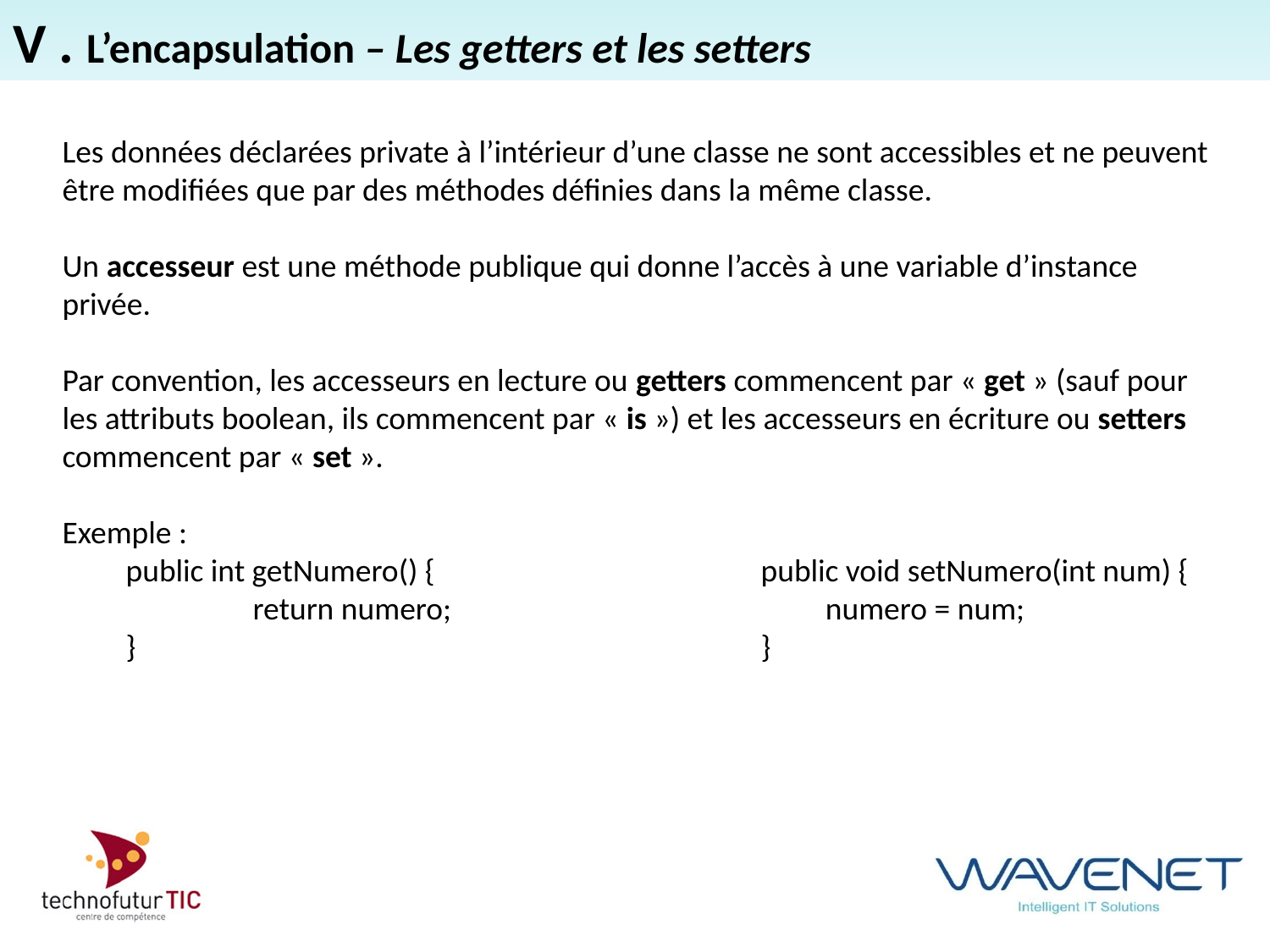

V . L’encapsulation – Les getters et les setters
Les données déclarées private à l’intérieur d’une classe ne sont accessibles et ne peuvent être modifiées que par des méthodes définies dans la même classe.

Un accesseur est une méthode publique qui donne l’accès à une variable d’instance privée.

Par convention, les accesseurs en lecture ou getters commencent par « get » (sauf pour les attributs boolean, ils commencent par « is ») et les accesseurs en écriture ou setters commencent par « set ».

Exemple :
public int getNumero() {			public void setNumero(int num) {
	return numero;			         numero = num;
}					}